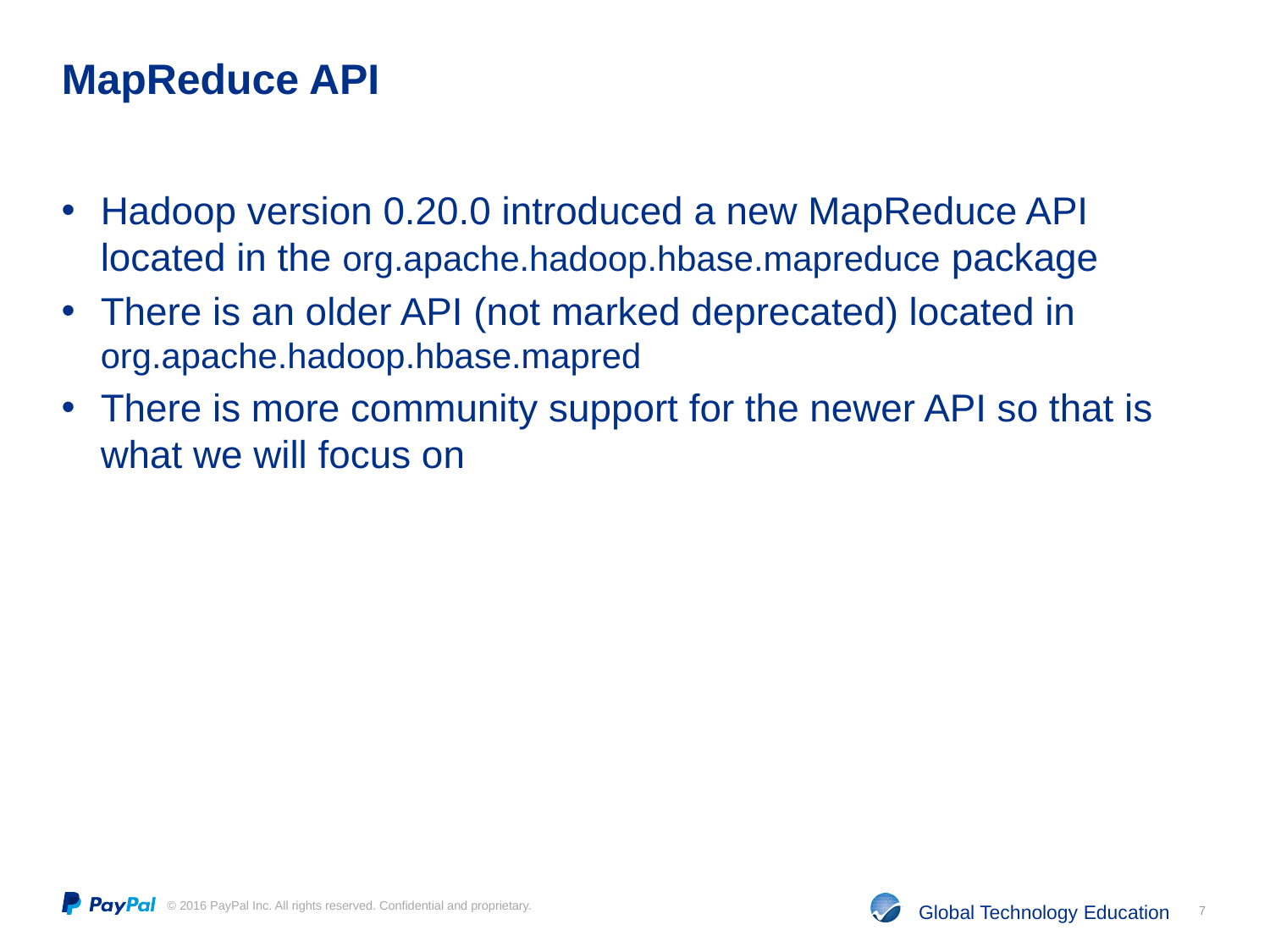

# MapReduce API
Hadoop version 0.20.0 introduced a new MapReduce API located in the org.apache.hadoop.hbase.mapreduce package
There is an older API (not marked deprecated) located in org.apache.hadoop.hbase.mapred
There is more community support for the newer API so that is what we will focus on
7